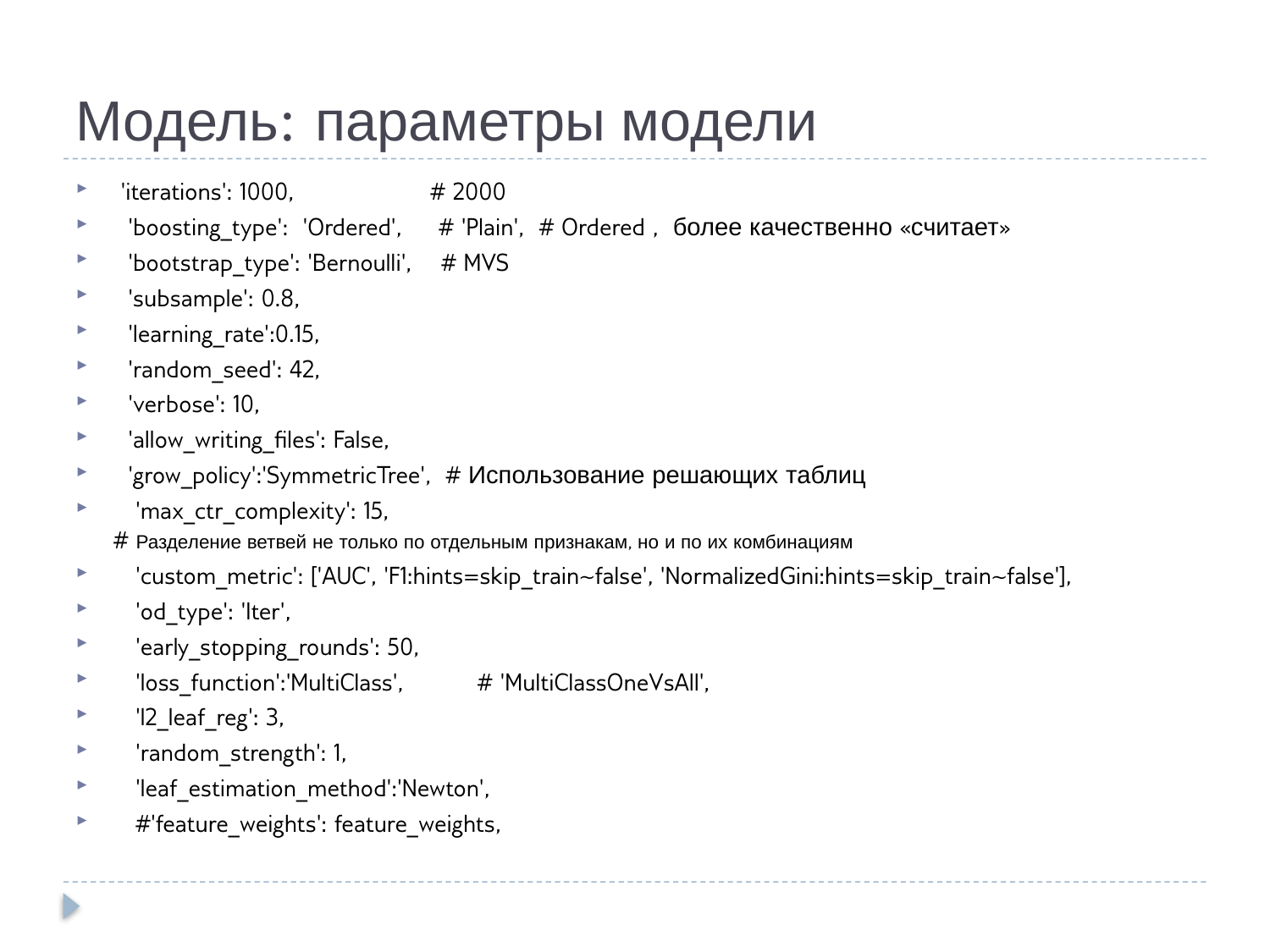

# Модель: параметры модели
 'iterations': 1000, 	               # 2000
  'boosting_type':  'Ordered',     # 'Plain',  # Ordered ,  более качественно «считает»
  'bootstrap_type': 'Bernoulli',    # MVS
  'subsample': 0.8,
  'learning_rate':0.15,
  'random_seed': 42,
  'verbose': 10,
  'allow_writing_files': False,
  'grow_policy':'SymmetricTree',  # Использование решающих таблиц
   'max_ctr_complexity': 15,         # Разделение ветвей не только по отдельным признакам, но и по их комбинациям
   'custom_metric': ['AUC', 'F1:hints=skip_train~false', 'NormalizedGini:hints=skip_train~false'],
   'od_type': 'Iter',
   'early_stopping_rounds': 50,
   'loss_function':'MultiClass',          # 'MultiClassOneVsAll',
   'l2_leaf_reg': 3,
   'random_strength': 1,
   'leaf_estimation_method':'Newton',
   #'feature_weights': feature_weights,